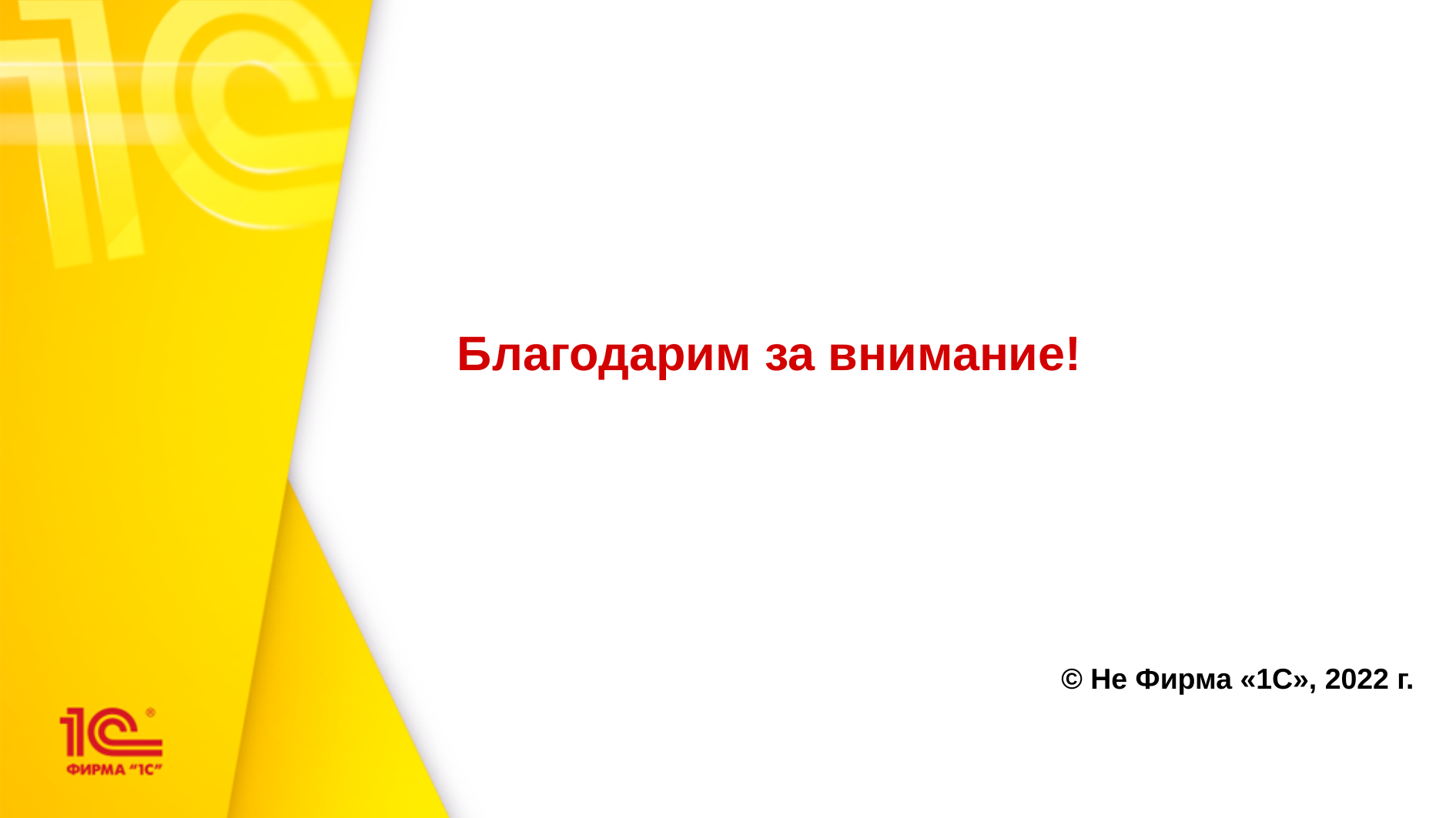

# Благодарим за внимание!
© Не Фирма «1С», 2022 г.